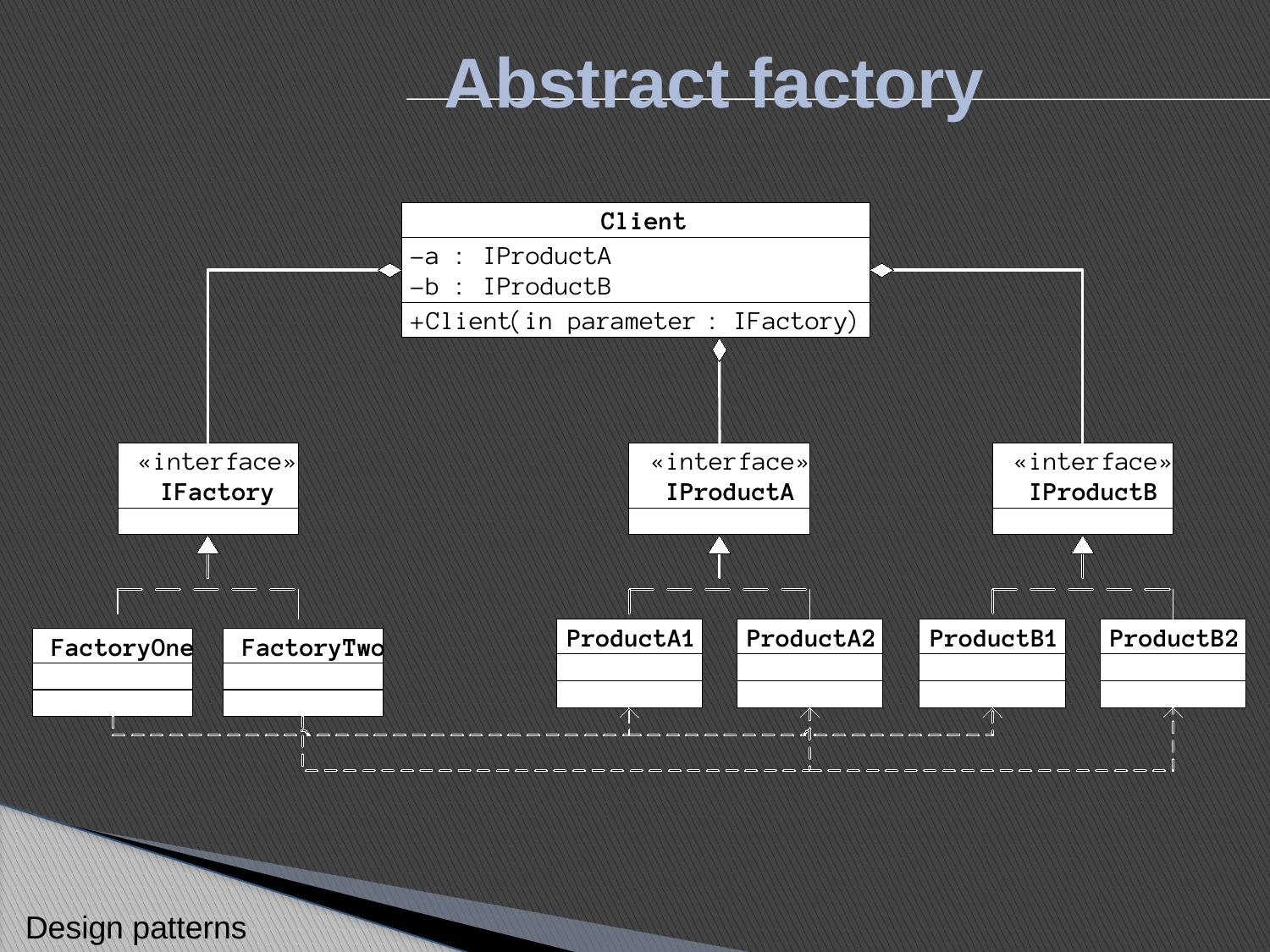

Abstract factory

Client

-
a
:
IProductA

-
b
:
IProductB

+
Client
(
in parameter
:
IFactory
)

«interface»
«interface»
«interface»
IFactory
IProductA
IProductB

ProductA1
ProductA2
ProductB1
ProductB2

FactoryOne
FactoryTwo

Design patterns